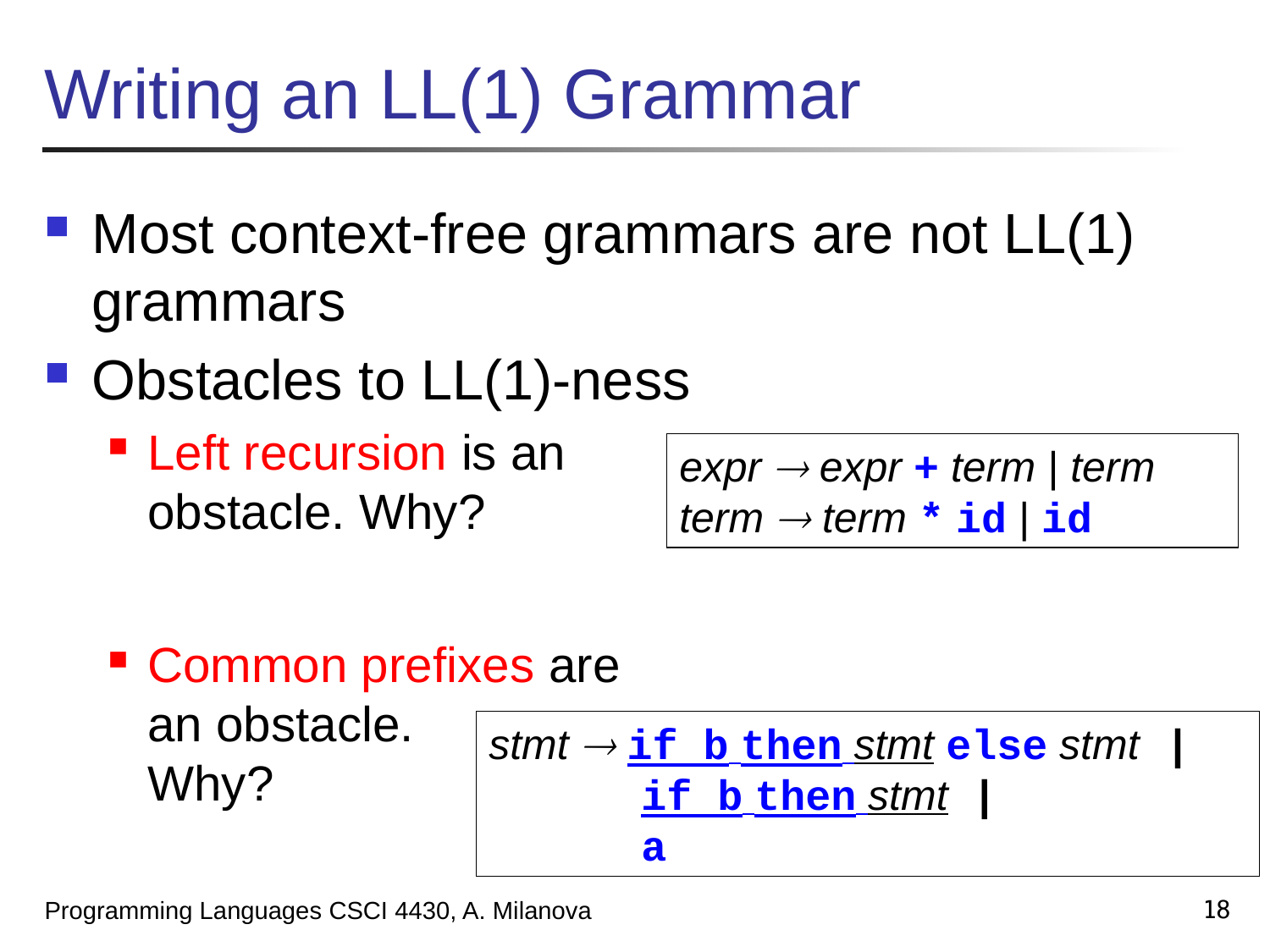

# Writing an LL(1) Grammar
Most context-free grammars are not LL(1) grammars
Obstacles to LL(1)-ness
Left recursion is an
obstacle. Why?

Common prefixes are
an obstacle.
Why?
expr → expr + term | term
term → term * id | id
stmt → if b then stmt else stmt |
	 if b then stmt  |
	 a
18
Programming Languages CSCI 4430, A. Milanova